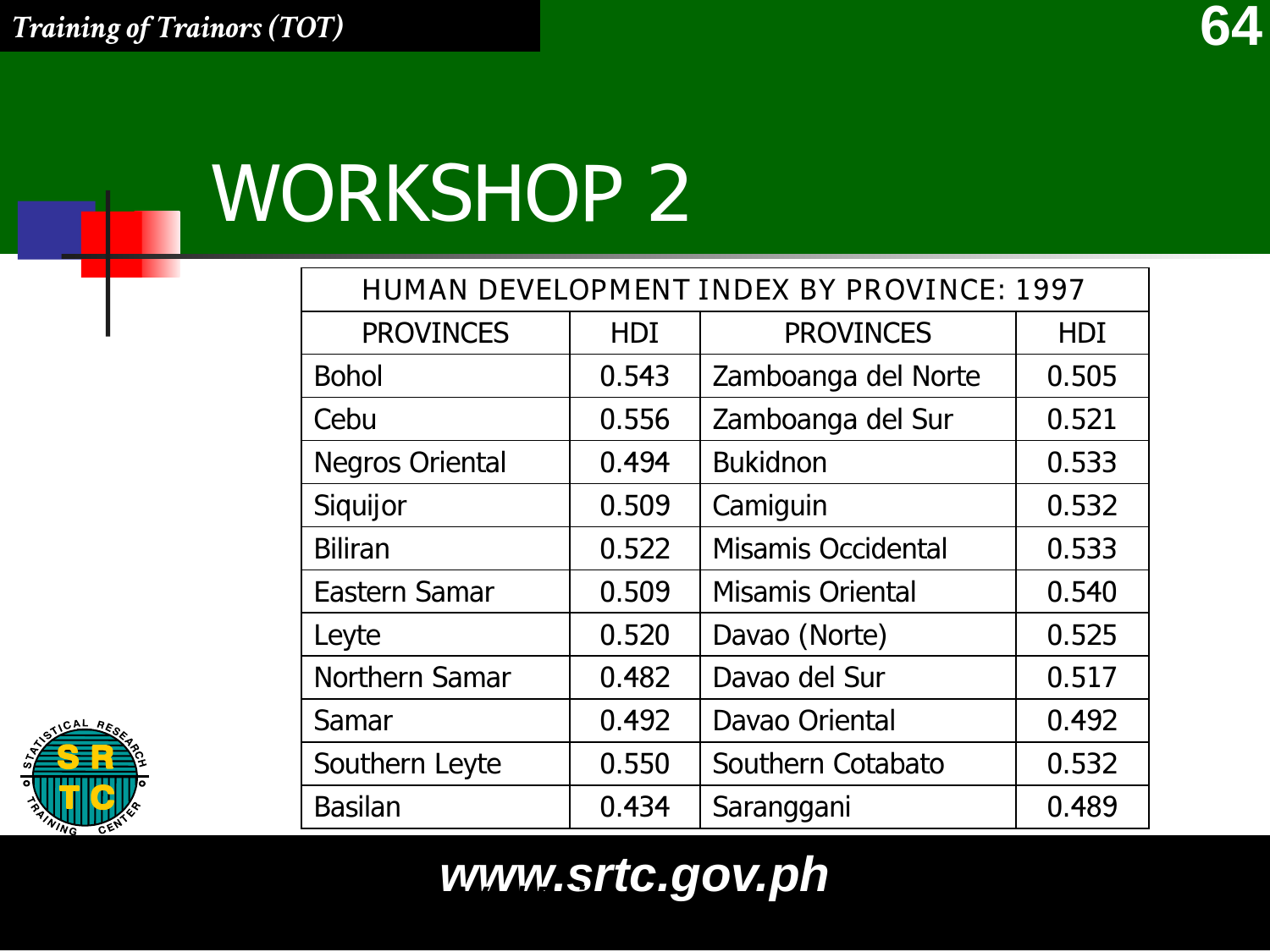

# WORKSHOP 2
| HUMAN DEVELOPMENT INDEX BY PROVINCE: 1997 |  |  |  |
| --- | --- | --- | --- |
| PROVINCES | HDI | PROVINCES | HDI |
| Bohol | 0.543 | Zamboanga del Norte | 0.505 |
| Cebu | 0.556 | Zamboanga del Sur | 0.521 |
| Negros Oriental | 0.494 | Bukidnon | 0.533 |
| Siquijor | 0.509 | Camiguin | 0.532 |
| Biliran | 0.522 | Misamis Occidental | 0.533 |
| Eastern Samar | 0.509 | Misamis Oriental | 0.540 |
| Leyte | 0.520 | Davao (Norte) | 0.525 |
| Northern Samar | 0.482 | Davao del Sur | 0.517 |
| Samar | 0.492 | Davao Oriental | 0.492 |
| Southern Leyte | 0.550 | Southern Cotabato | 0.532 |
| Basilan | 0.434 | Saranggani | 0.489 |